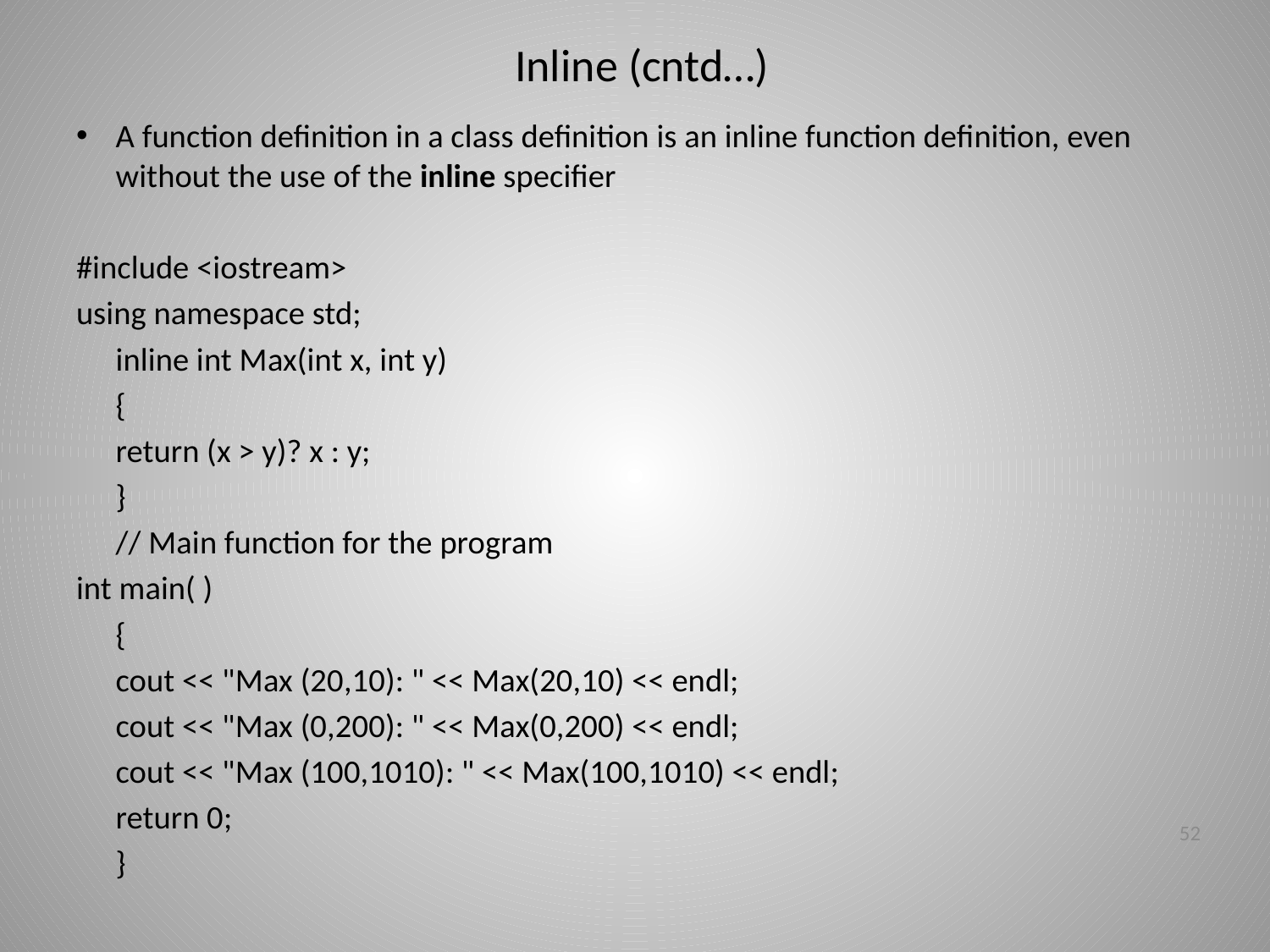

# Inline (cntd…)
A function definition in a class definition is an inline function definition, even without the use of the inline specifier

#include <iostream>
using namespace std;
	inline int Max(int x, int y)
	{
		return (x > y)? x : y;
	}
	// Main function for the program
int main( )
	{
		cout << "Max (20,10): " << Max(20,10) << endl;
		cout << "Max (0,200): " << Max(0,200) << endl;
		cout << "Max (100,1010): " << Max(100,1010) << endl;
 	return 0;
	}
52